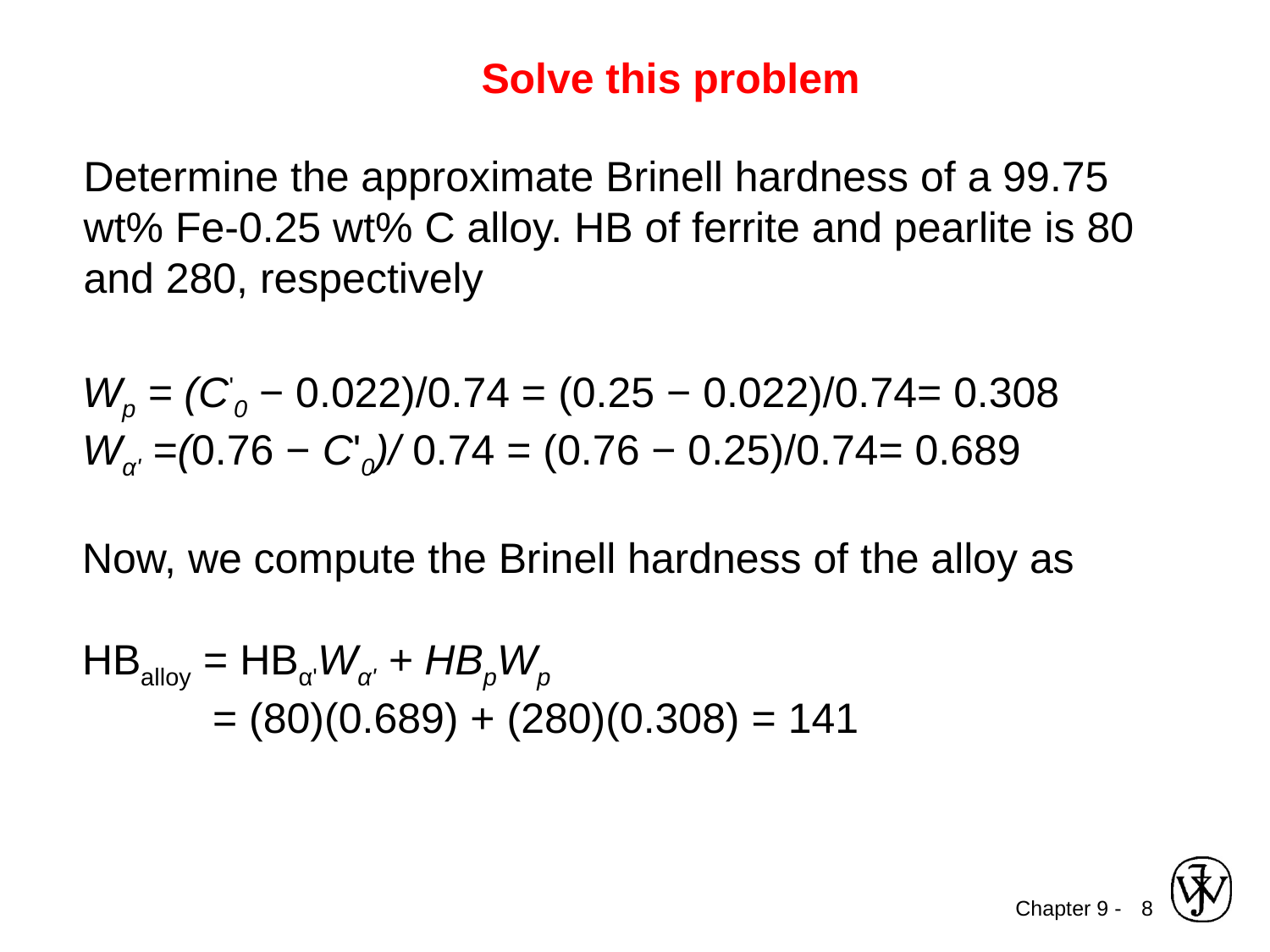

Solve this problem
Determine the approximate Brinell hardness of a 99.75 wt% Fe-0.25 wt% C alloy. HB of ferrite and pearlite is 80 and 280, respectively
Wp = (C'0 − 0.022)/0.74 = (0.25 − 0.022)/0.74= 0.308
Wα' =(0.76 − C'0)/ 0.74 = (0.76 − 0.25)/0.74= 0.689

Now, we compute the Brinell hardness of the alloy as

HBalloy = HBα'Wα' + HBpWp
           = (80)(0.689) + (280)(0.308) = 141
8